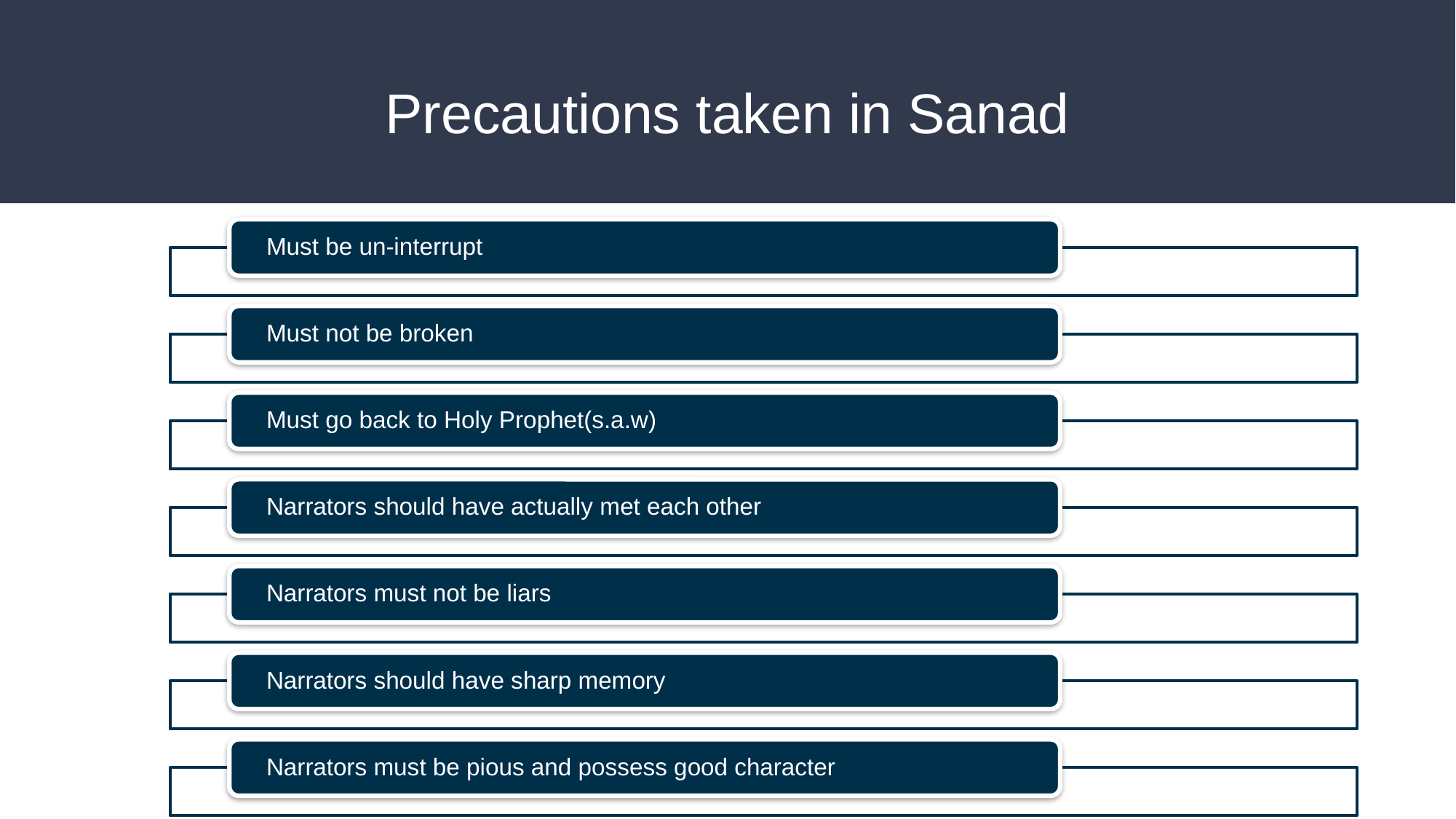

# Precautions taken in Sanad
Must be un-interrupt
Must not be broken
Must go back to Holy Prophet(s.a.w)
Narrators should have actually met each other
Narrators must not be liars
Narrators should have sharp memory
Narrators must be pious and possess good character